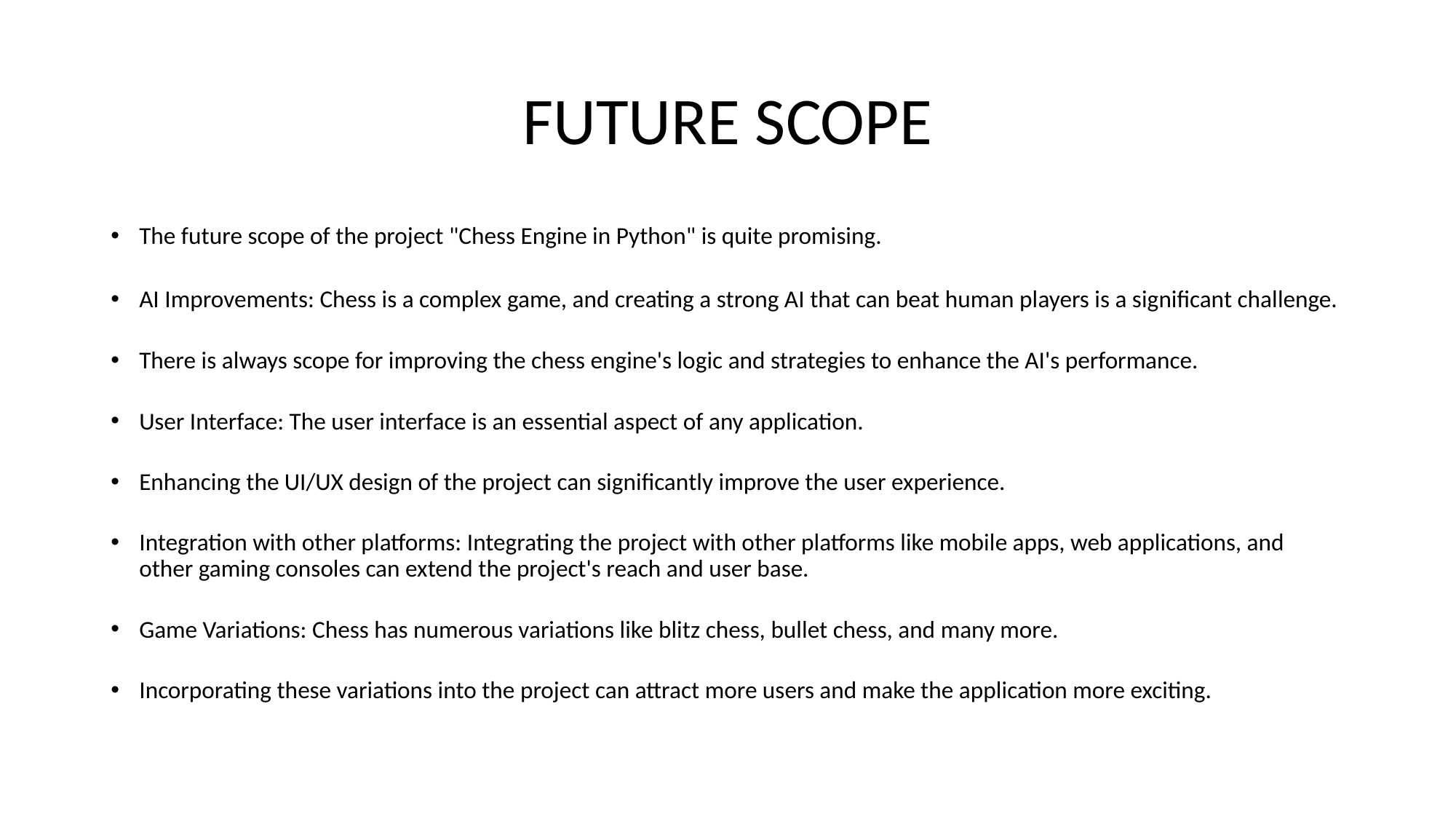

# FUTURE SCOPE
The future scope of the project "Chess Engine in Python" is quite promising.
AI Improvements: Chess is a complex game, and creating a strong AI that can beat human players is a significant challenge.
There is always scope for improving the chess engine's logic and strategies to enhance the AI's performance.
User Interface: The user interface is an essential aspect of any application.
Enhancing the UI/UX design of the project can significantly improve the user experience.
Integration with other platforms: Integrating the project with other platforms like mobile apps, web applications, and other gaming consoles can extend the project's reach and user base.
Game Variations: Chess has numerous variations like blitz chess, bullet chess, and many more.
Incorporating these variations into the project can attract more users and make the application more exciting.